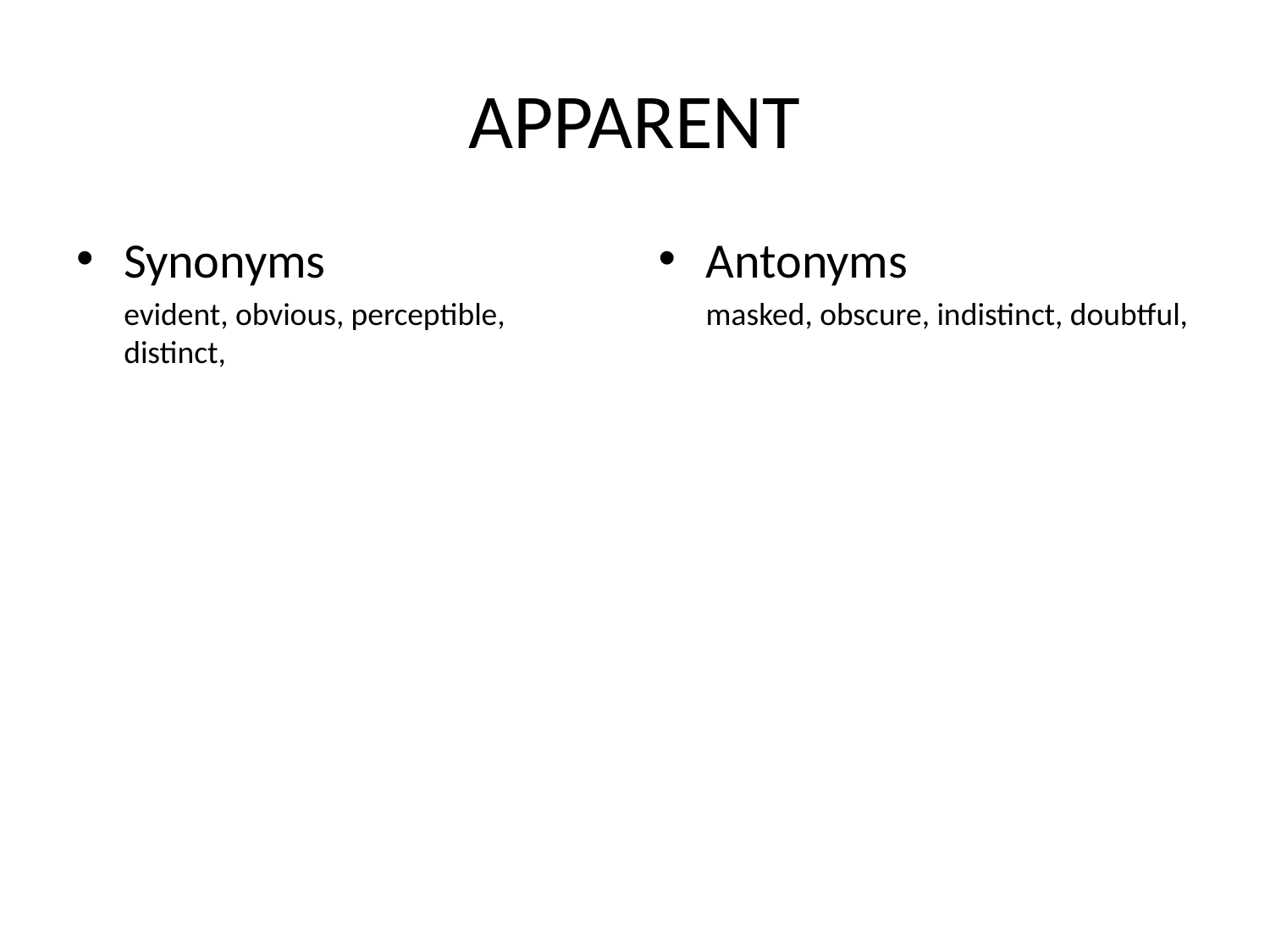

# APPARENT
Synonyms
	evident, obvious, perceptible, distinct,
Antonyms
	masked, obscure, indistinct, doubtful,